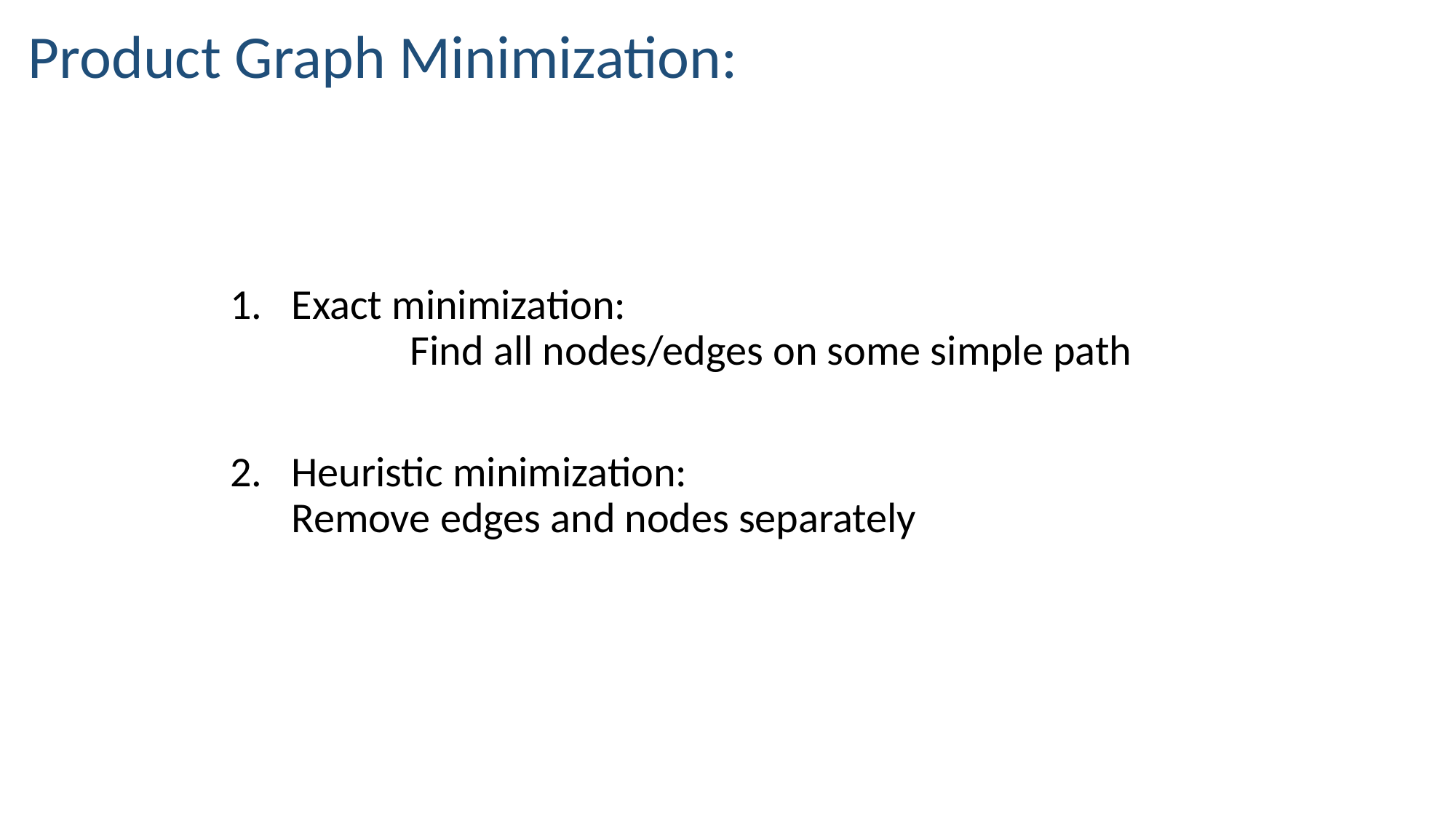

Product Graph Minimization:
Exact minimization: 						 Find all nodes/edges on some simple path

Heuristic minimization: 				      Remove edges and nodes separately